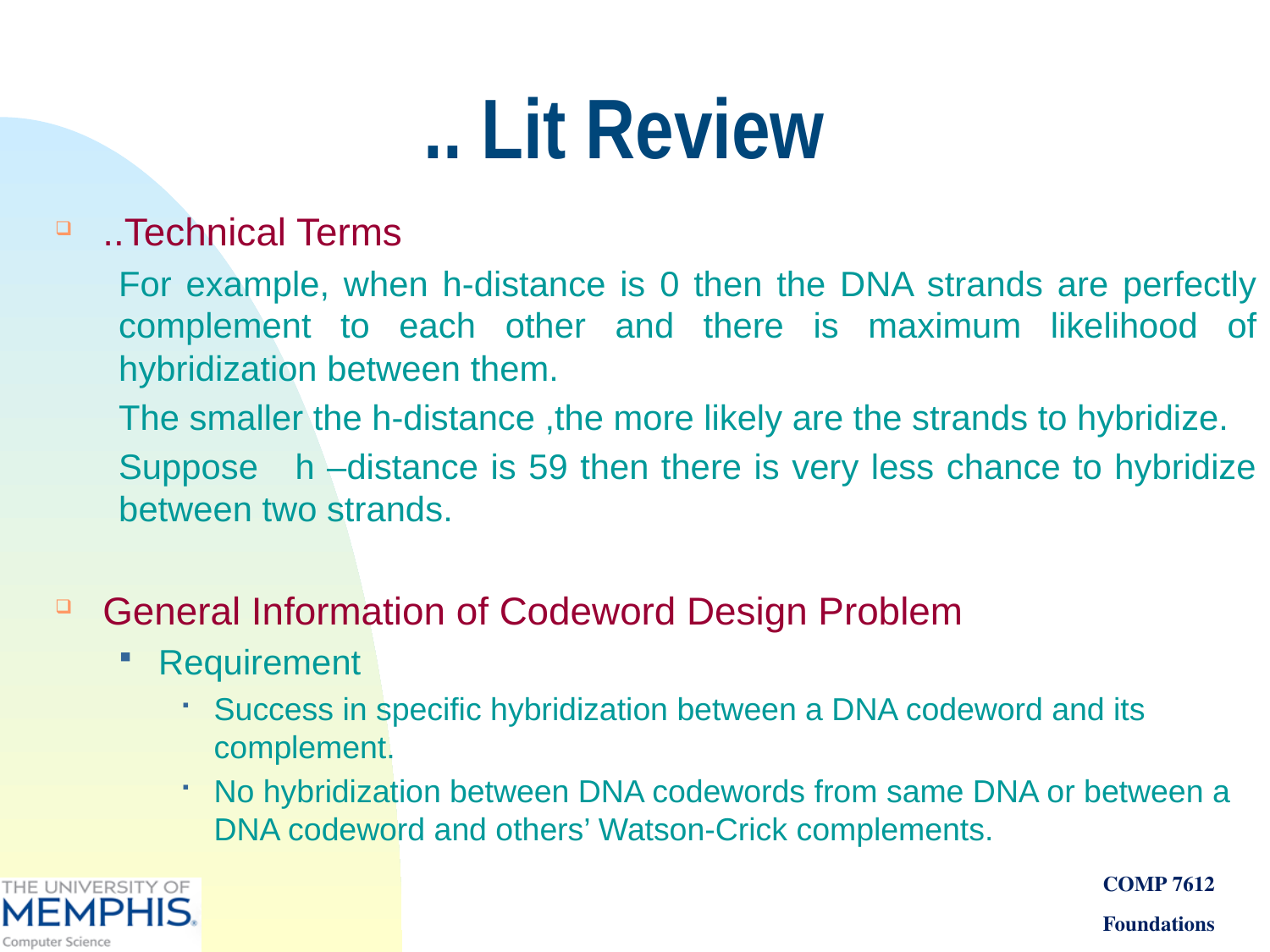

# .. Lit Review
..Technical Terms
For example, when h-distance is 0 then the DNA strands are perfectly complement to each other and there is maximum likelihood of hybridization between them.
The smaller the h-distance ,the more likely are the strands to hybridize.
Suppose   h –distance is 59 then there is very less chance to hybridize between two strands.

General Information of Codeword Design Problem
Requirement
Success in specific hybridization between a DNA codeword and its complement.
No hybridization between DNA codewords from same DNA or between a DNA codeword and others’ Watson-Crick complements.